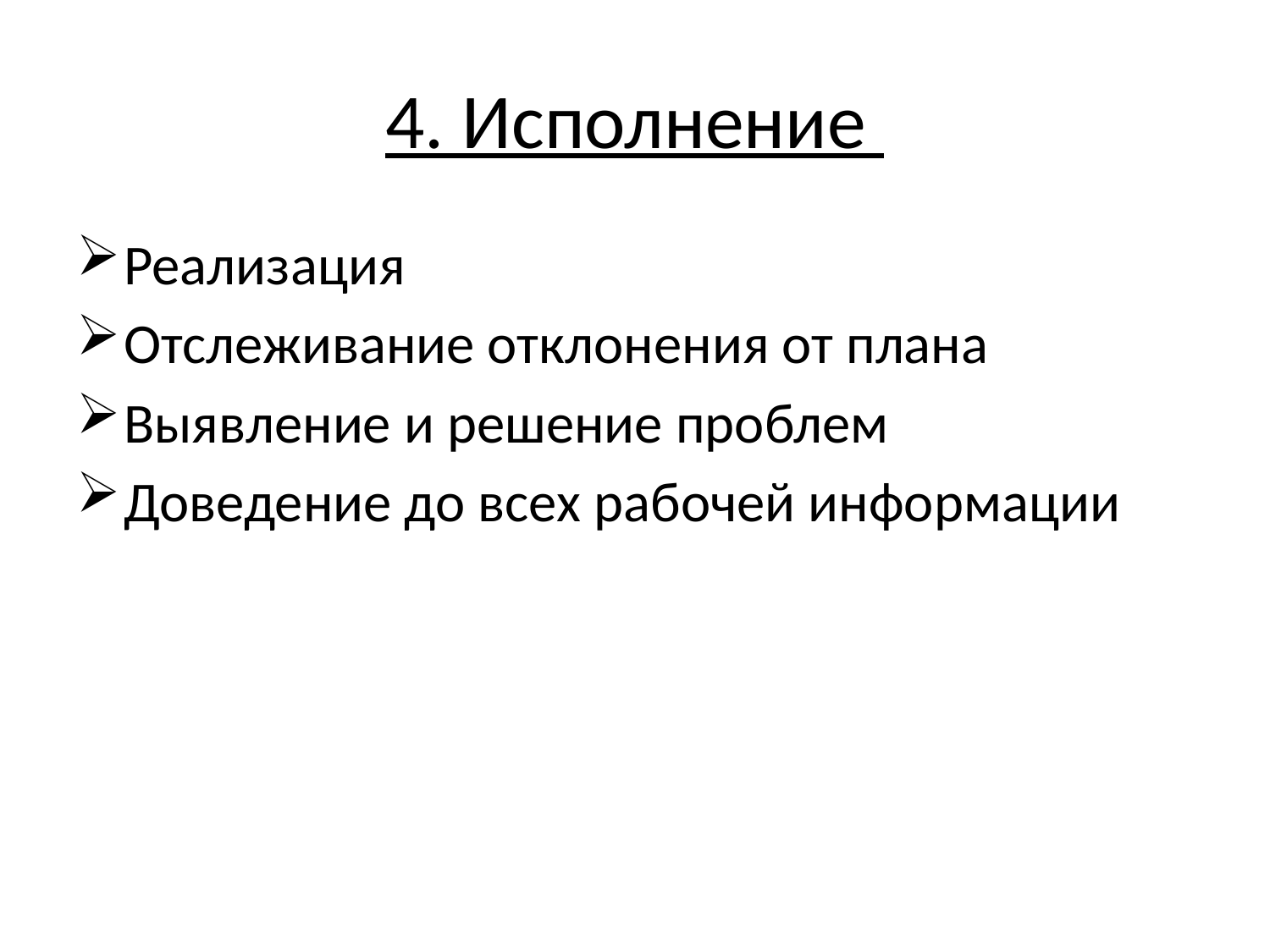

# 4. Исполнение
Реализация
Отслеживание отклонения от плана
Выявление и решение проблем
Доведение до всех рабочей информации